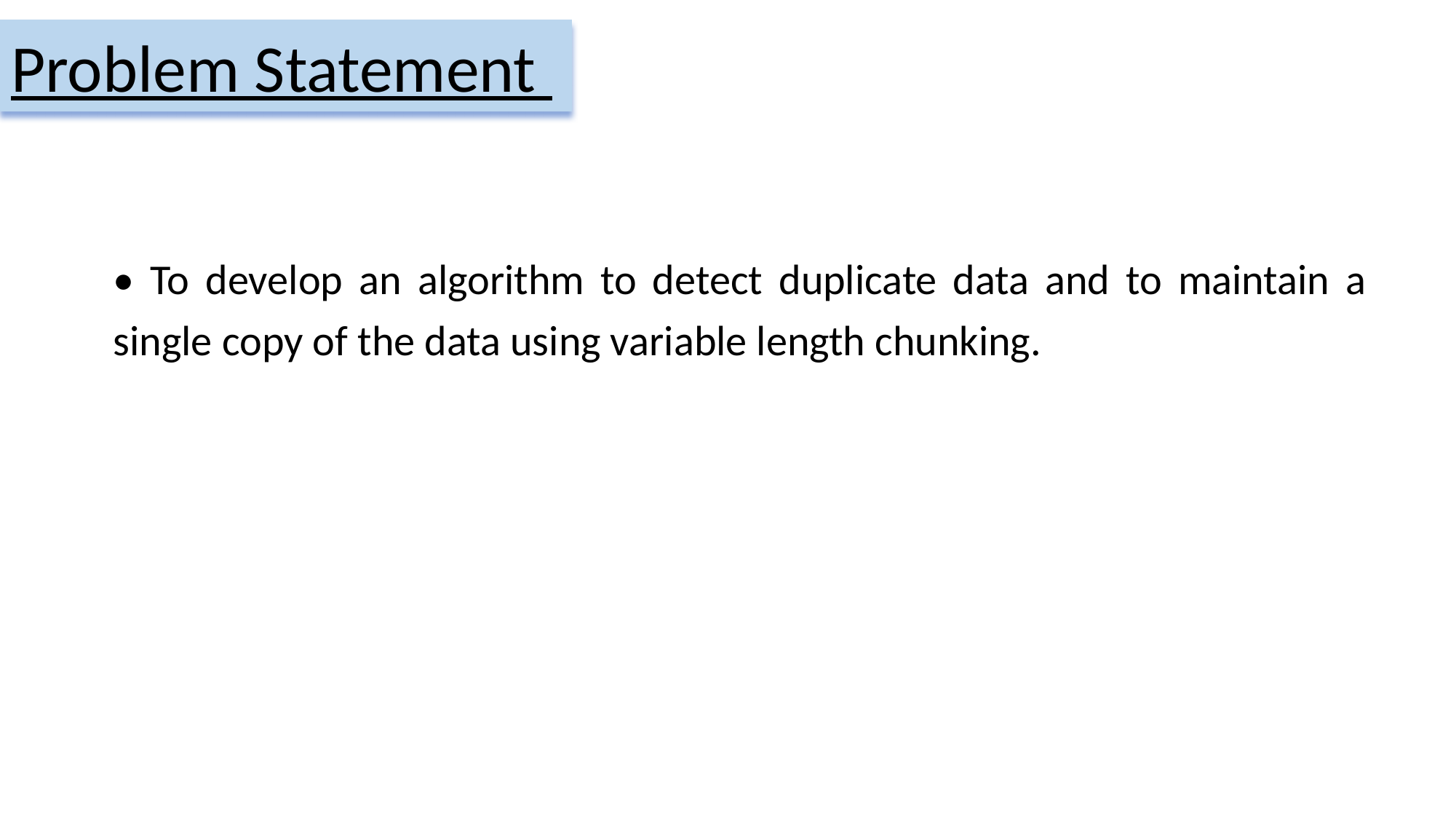

Problem Statement
• To develop an algorithm to detect duplicate data and to maintain a single copy of the data using variable length chunking.